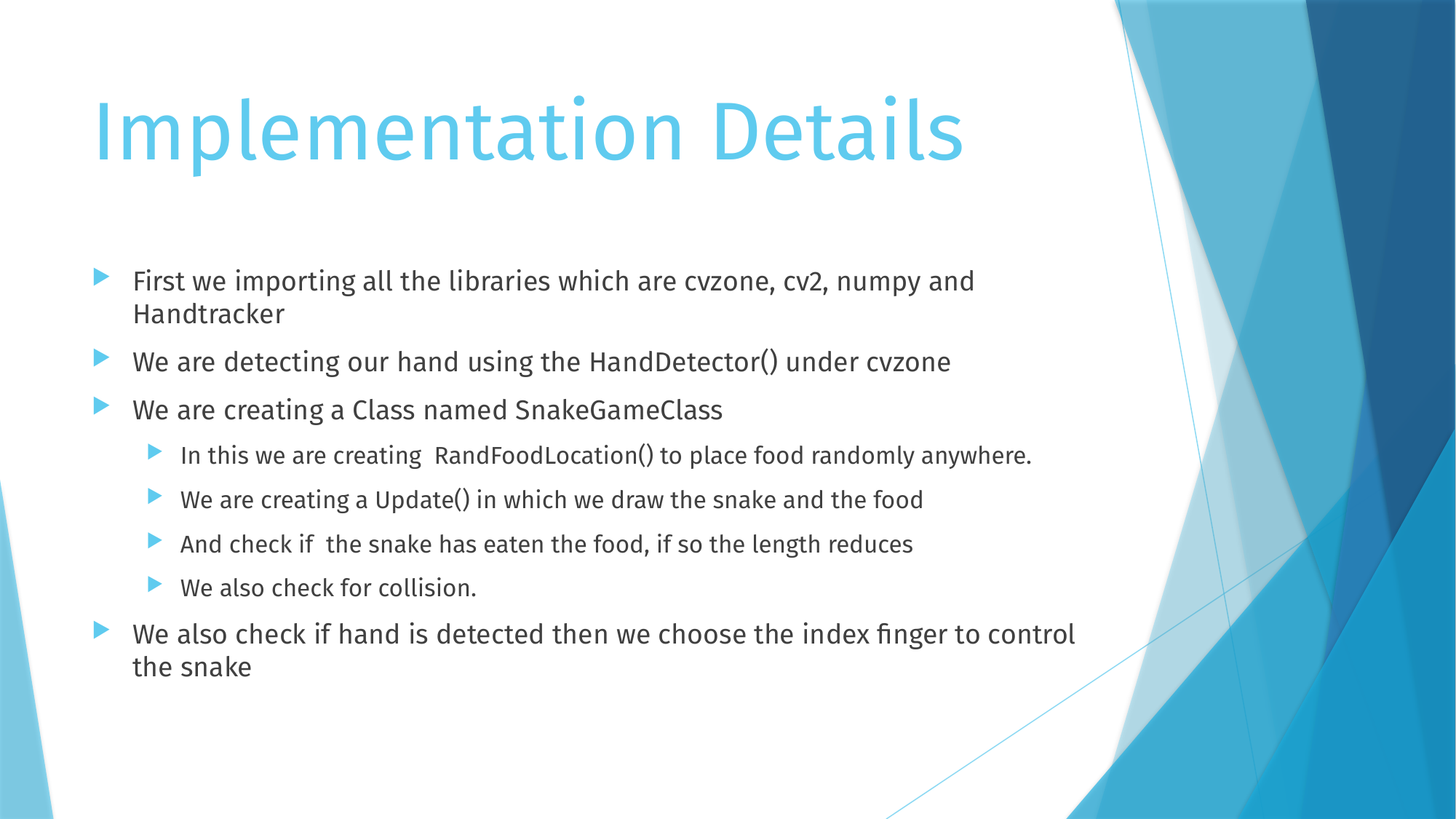

# Implementation Details
First we importing all the libraries which are cvzone, cv2, numpy and Handtracker
We are detecting our hand using the HandDetector() under cvzone
We are creating a Class named SnakeGameClass
In this we are creating  RandFoodLocation() to place food randomly anywhere.
We are creating a Update() in which we draw the snake and the food
And check if  the snake has eaten the food, if so the length reduces
We also check for collision.
We also check if hand is detected then we choose the index finger to control the snake